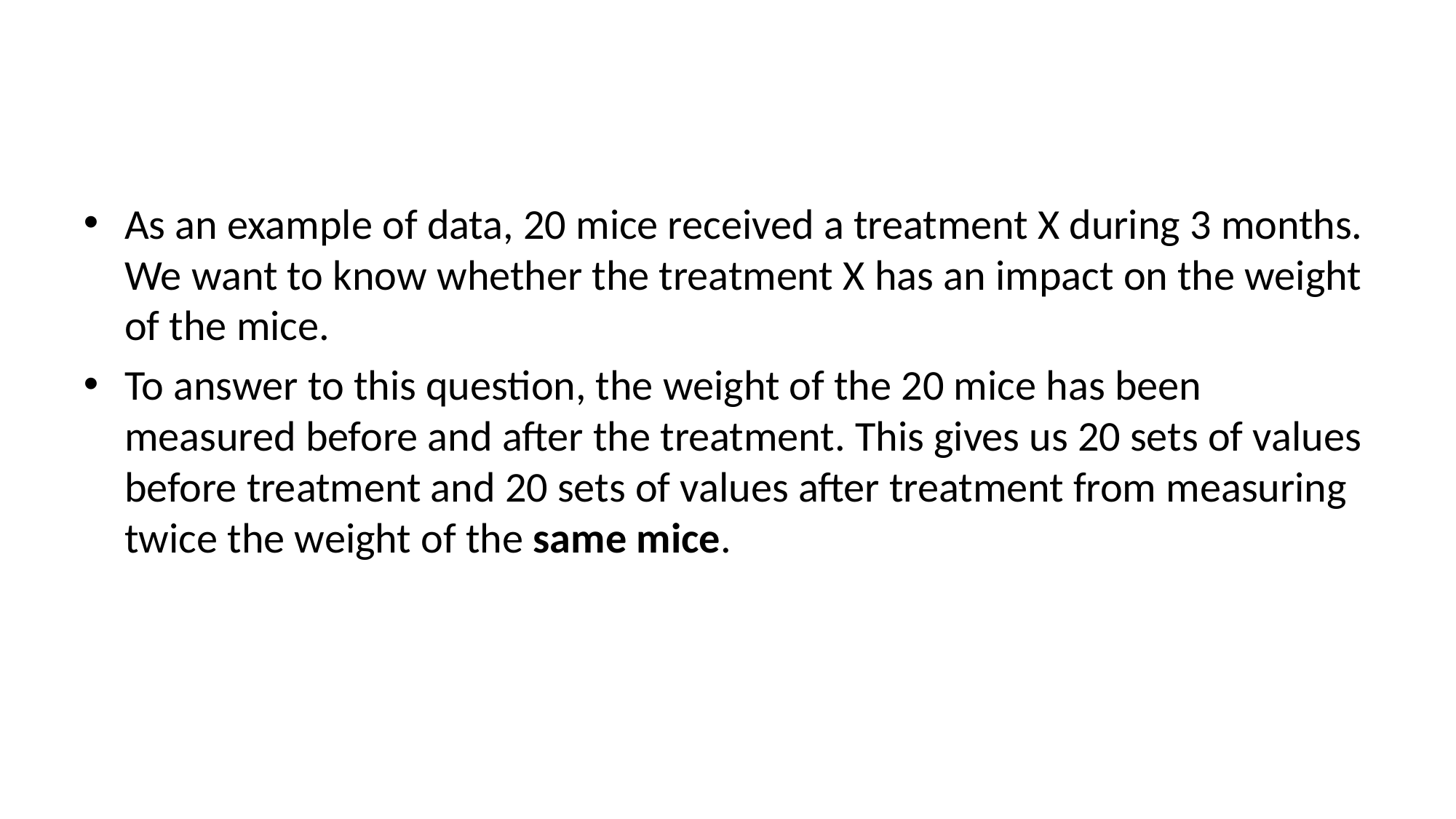

#
As an example of data, 20 mice received a treatment X during 3 months. We want to know whether the treatment X has an impact on the weight of the mice.
To answer to this question, the weight of the 20 mice has been measured before and after the treatment. This gives us 20 sets of values before treatment and 20 sets of values after treatment from measuring twice the weight of the same mice.